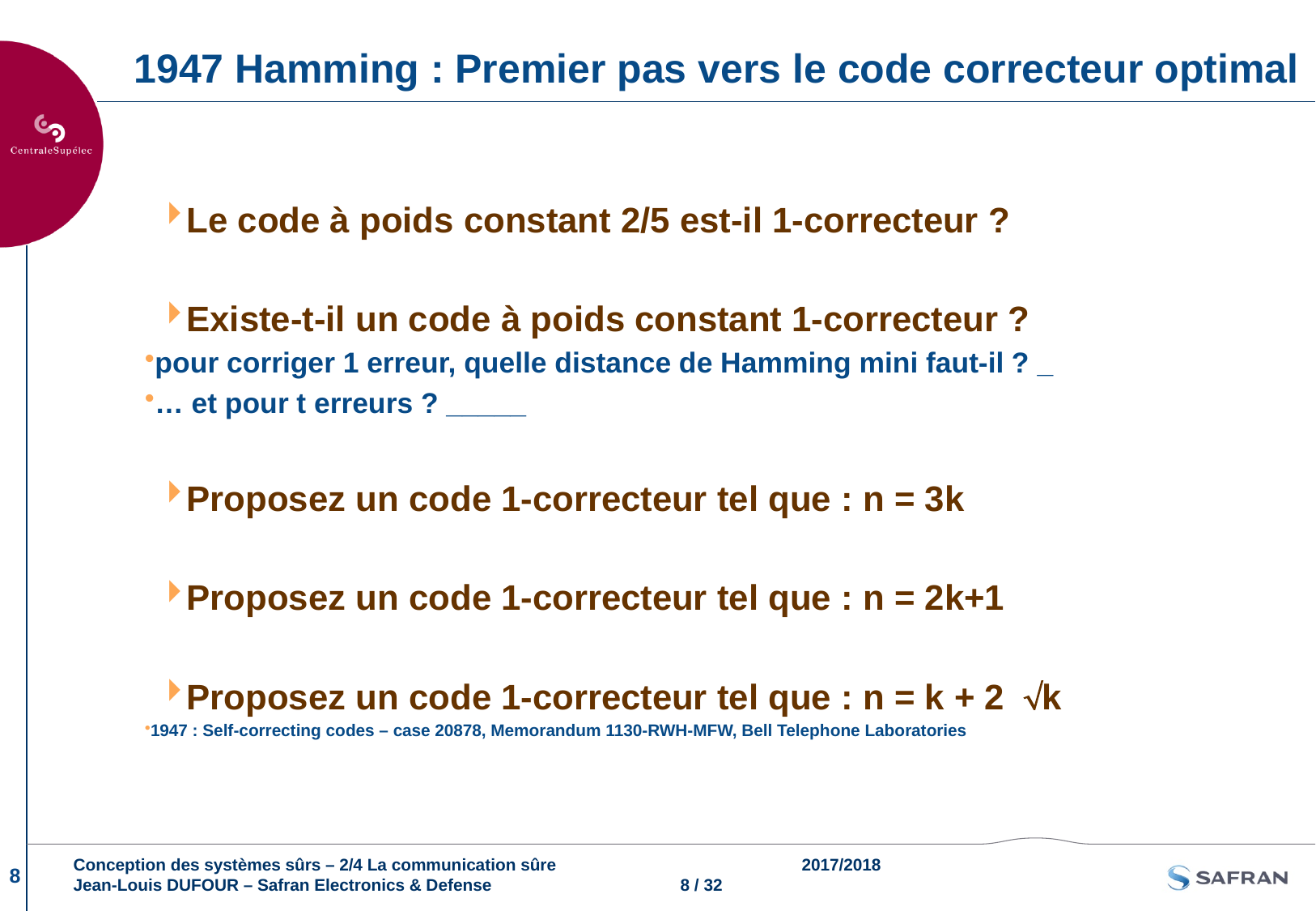

# 1947 Hamming : Premier pas vers le code correcteur optimal
Le code à poids constant 2/5 est-il 1-correcteur ?

Existe-t-il un code à poids constant 1-correcteur ?
pour corriger 1 erreur, quelle distance de Hamming mini faut-il ? _
… et pour t erreurs ? _____

Proposez un code 1-correcteur tel que : n = 3k

Proposez un code 1-correcteur tel que : n = 2k+1

Proposez un code 1-correcteur tel que : n = k + 2 √k
1947 : Self-correcting codes – case 20878, Memorandum 1130-RWH-MFW, Bell Telephone Laboratories